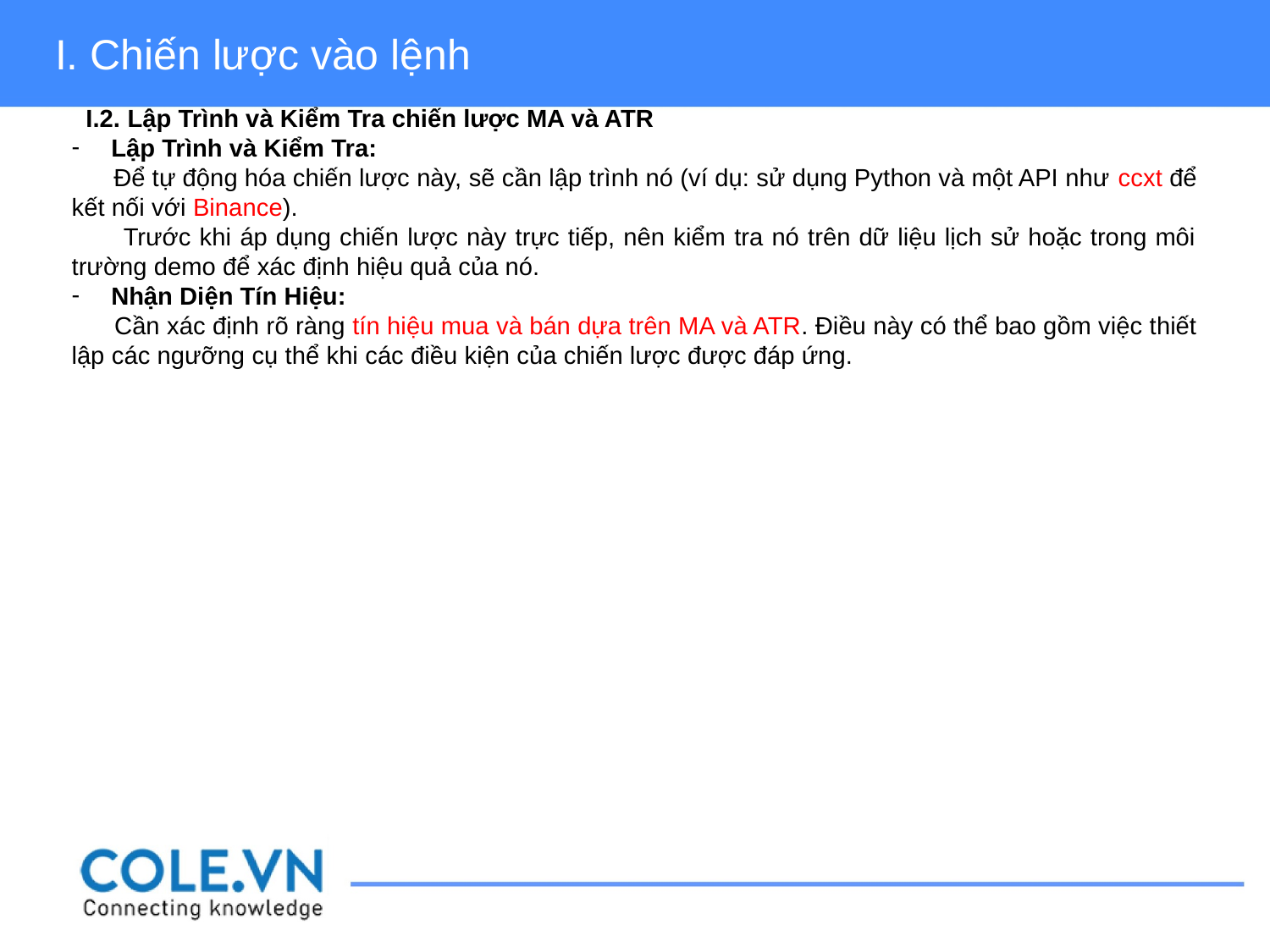

I. Chiến lược vào lệnh
I.2. Lập Trình và Kiểm Tra chiến lược MA và ATR
Lập Trình và Kiểm Tra:
      Để tự động hóa chiến lược này, sẽ cần lập trình nó (ví dụ: sử dụng Python và một API như ccxt để kết nối với Binance).
      Trước khi áp dụng chiến lược này trực tiếp, nên kiểm tra nó trên dữ liệu lịch sử hoặc trong môi trường demo để xác định hiệu quả của nó.
Nhận Diện Tín Hiệu:
      Cần xác định rõ ràng tín hiệu mua và bán dựa trên MA và ATR. Điều này có thể bao gồm việc thiết lập các ngưỡng cụ thể khi các điều kiện của chiến lược được đáp ứng.